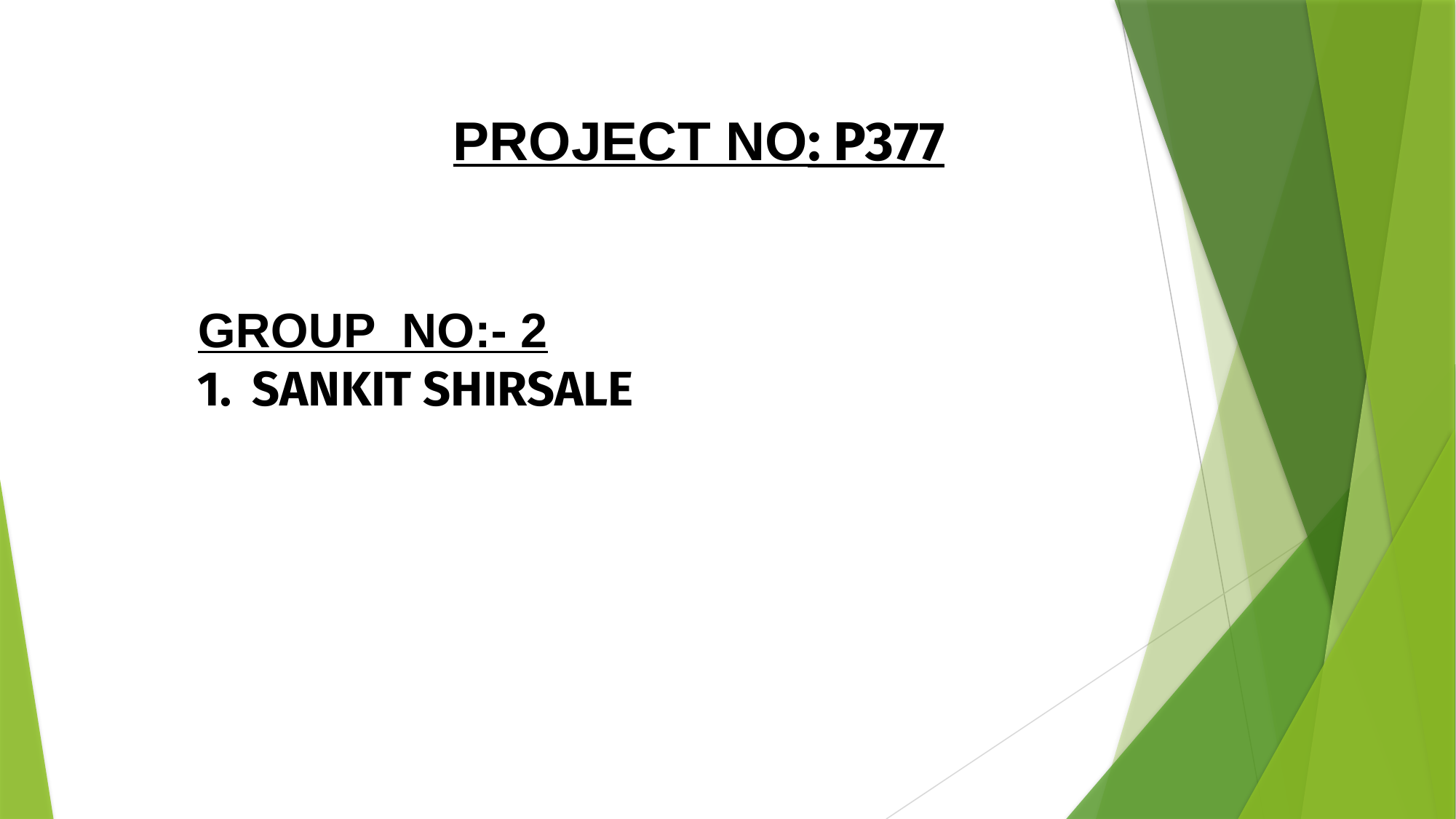

PROJECT NO: P377

GROUP  NO:- 2
SANKIT SHIRSALE